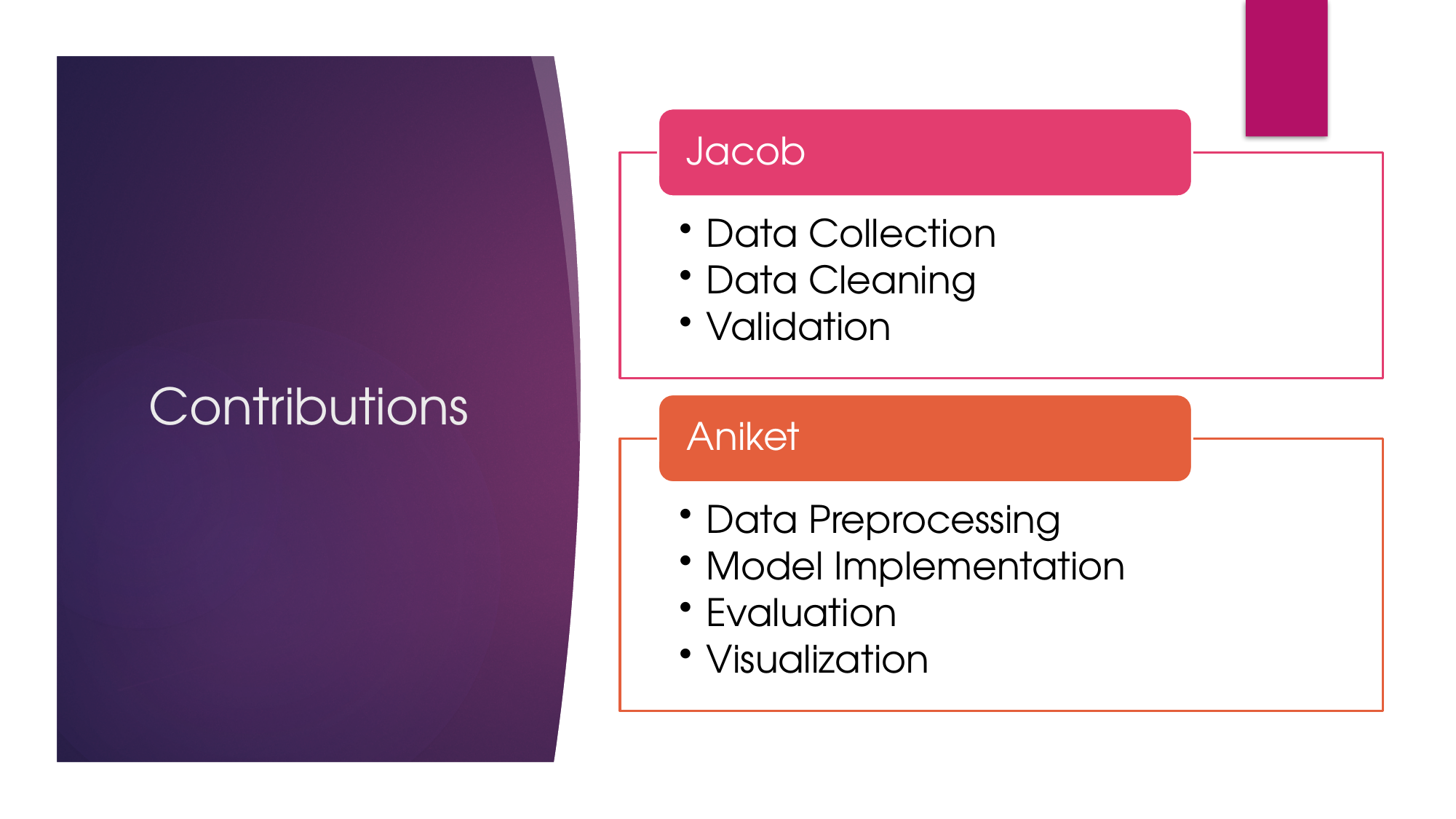

Data Collection
Data Cleaning
Validation
Jacob
Data Preprocessing
Model Implementation
Evaluation
Visualization
Aniket
# Contributions